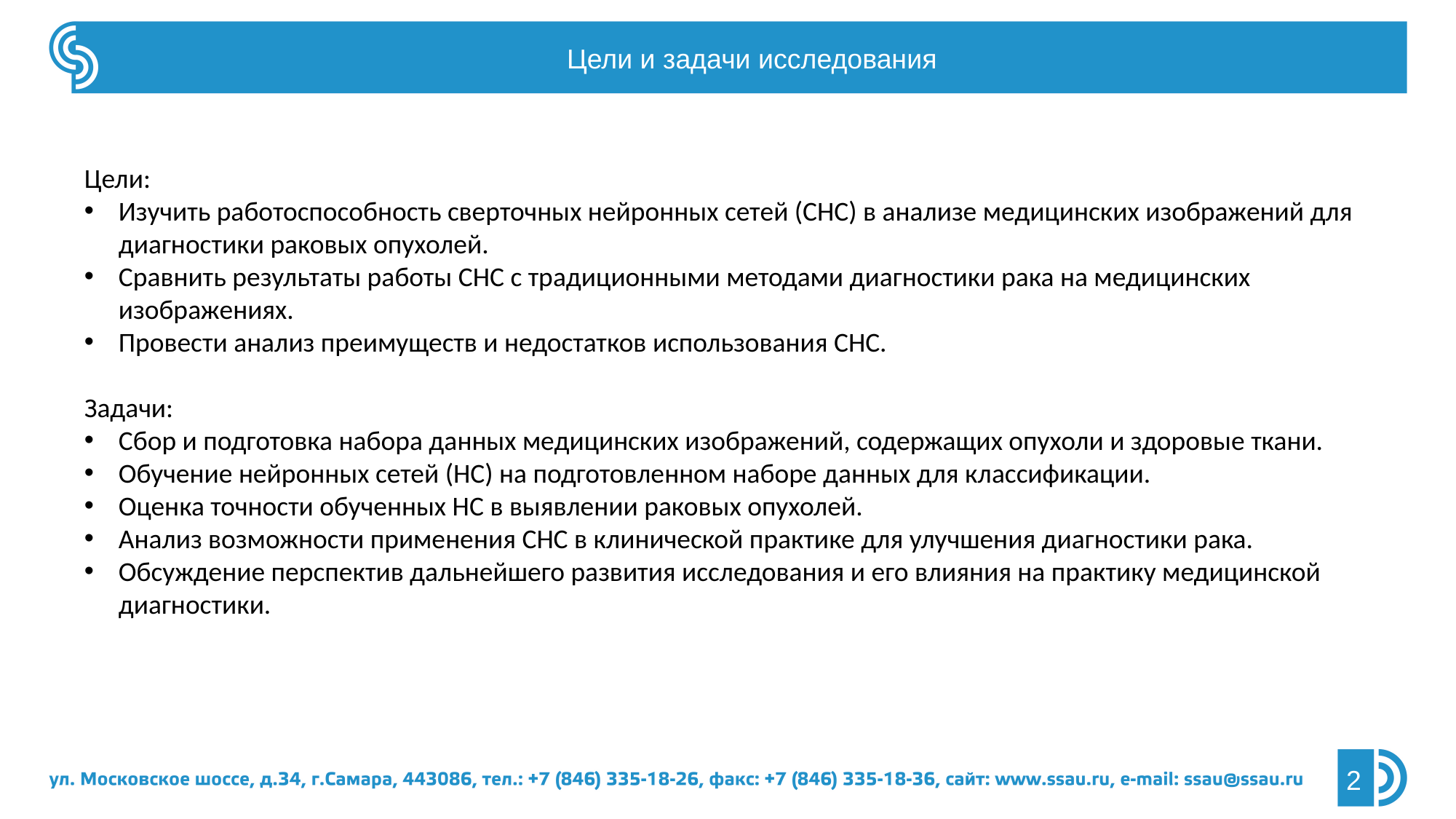

Цели и задачи исследования
Цели:
Изучить работоспособность сверточных нейронных сетей (СНС) в анализе медицинских изображений для диагностики раковых опухолей.
Сравнить результаты работы СНС с традиционными методами диагностики рака на медицинских изображениях.
Провести анализ преимуществ и недостатков использования СНС.

Задачи:
Сбор и подготовка набора данных медицинских изображений, содержащих опухоли и здоровые ткани.
Обучение нейронных сетей (НС) на подготовленном наборе данных для классификации.
Оценка точности обученных НС в выявлении раковых опухолей.
Анализ возможности применения СНС в клинической практике для улучшения диагностики рака.
Обсуждение перспектив дальнейшего развития исследования и его влияния на практику медицинской диагностики.
2